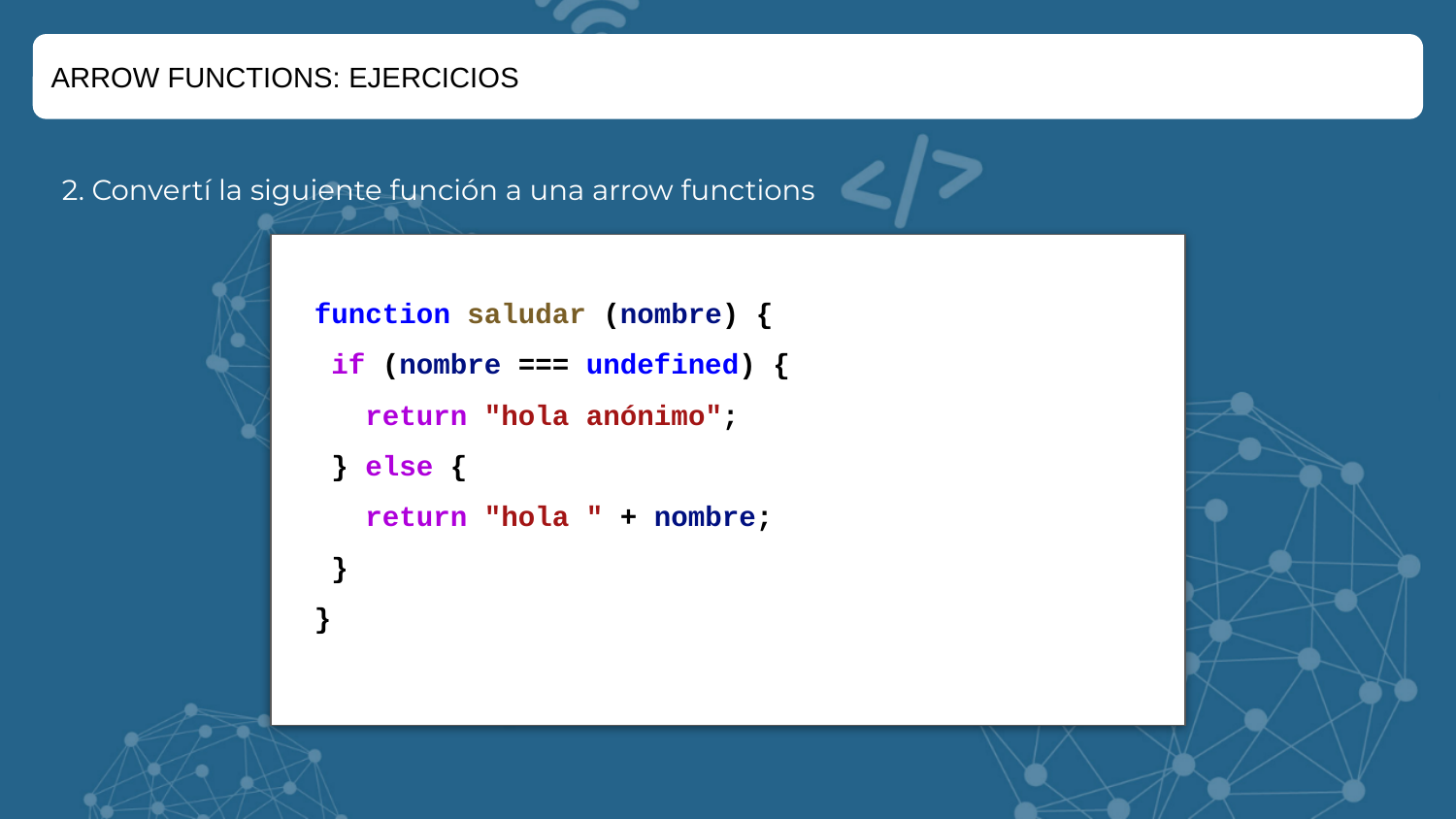

ARROW FUNCTIONS: EJERCICIOS
2. Convertí la siguiente función a una arrow functions
function saludar (nombre) {
 if (nombre === undefined) {
   return "hola anónimo";
 } else {
   return "hola " + nombre;
 }
}